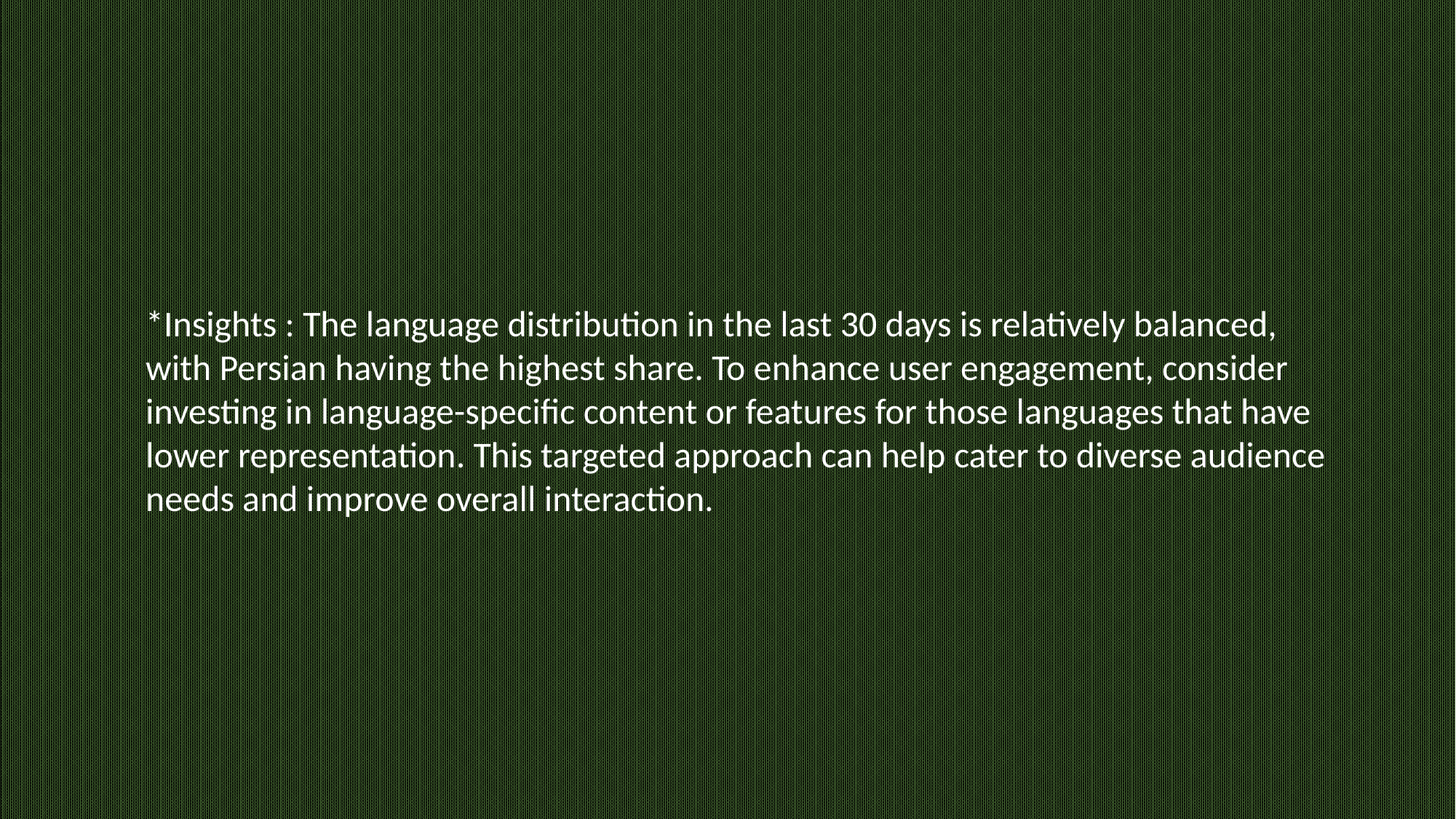

*Insights : The language distribution in the last 30 days is relatively balanced, with Persian having the highest share. To enhance user engagement, consider investing in language-specific content or features for those languages that have lower representation. This targeted approach can help cater to diverse audience needs and improve overall interaction.